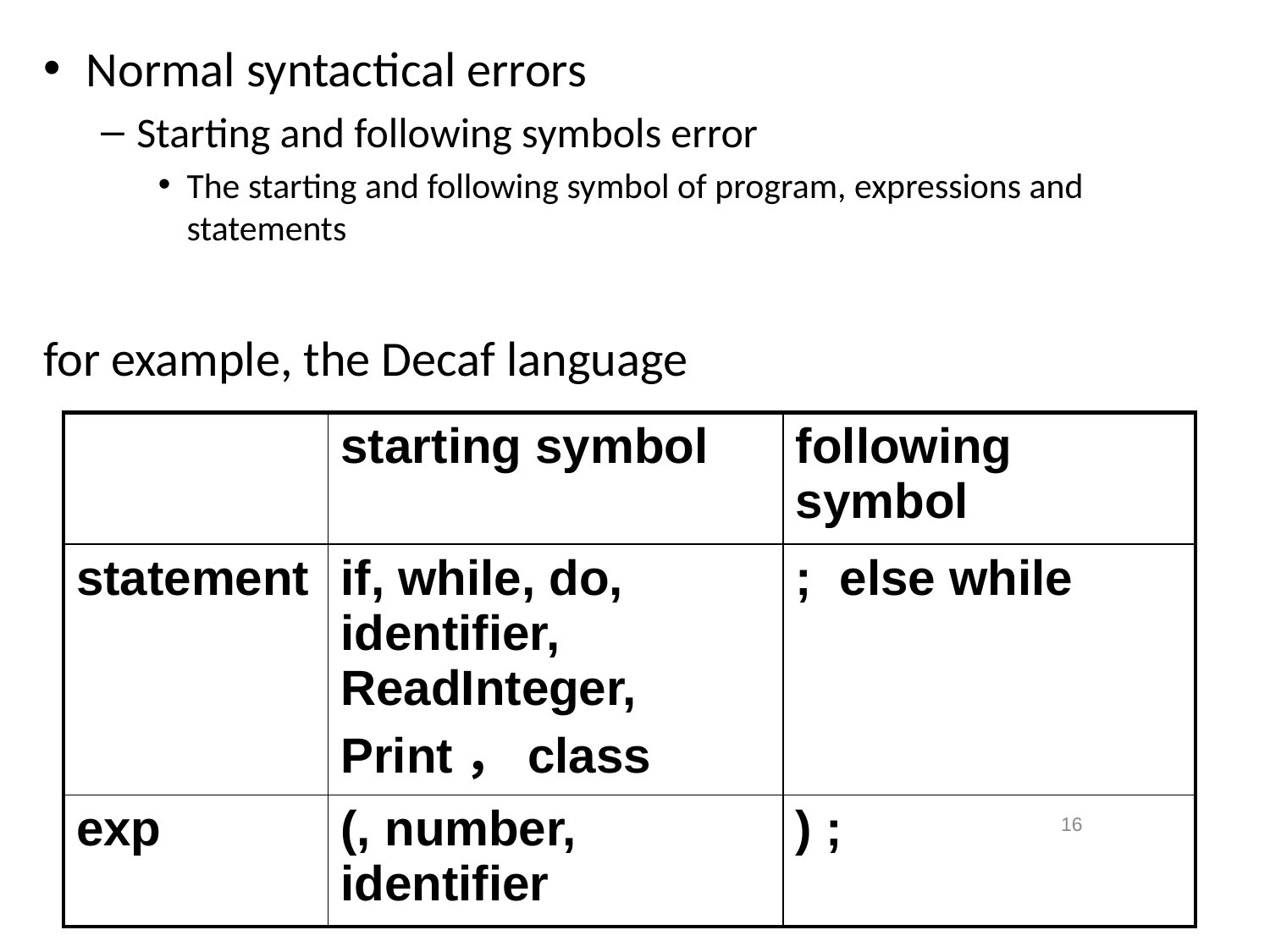

Normal syntactical errors
Starting and following symbols error
The starting and following symbol of program, expressions and statements

for example, the Decaf language
|  | starting symbol | following symbol |
| --- | --- | --- |
| statement | if, while, do, identifier, ReadInteger, Print，class | ; else while |
| exp | (, number, identifier | ) ; |
16